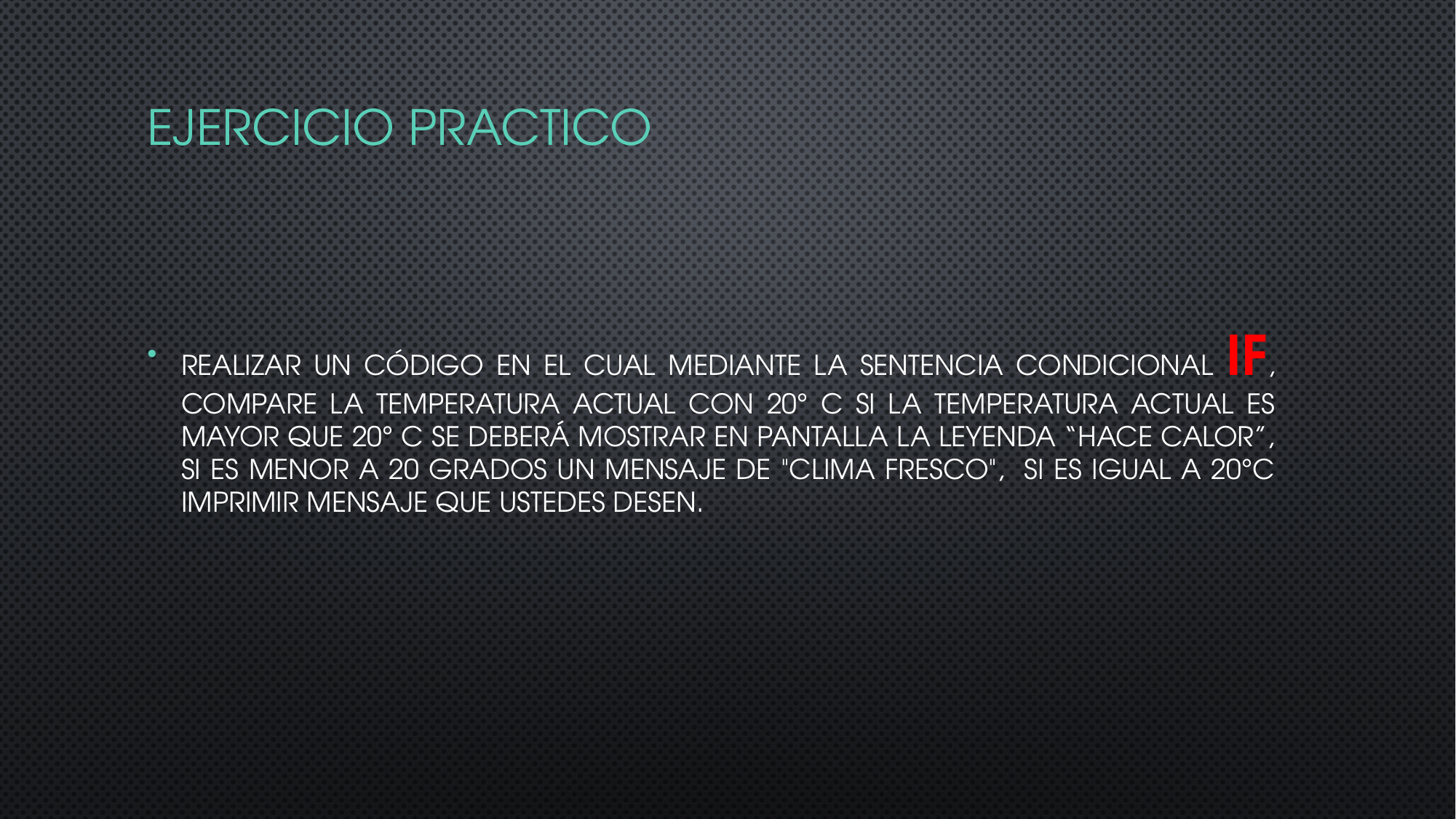

# Ejercicio practico
Realizar un código en el cual mediante la sentencia condicional if, compare la temperatura actual con 20° C si la temperatura actual es mayor que 20° C se deberá mostrar en pantalla la leyenda “hace calor”, si es menor a 20 grados un mensaje de "Clima fresco",  si es igual a 20°c imprimir mensaje que ustedes desen.